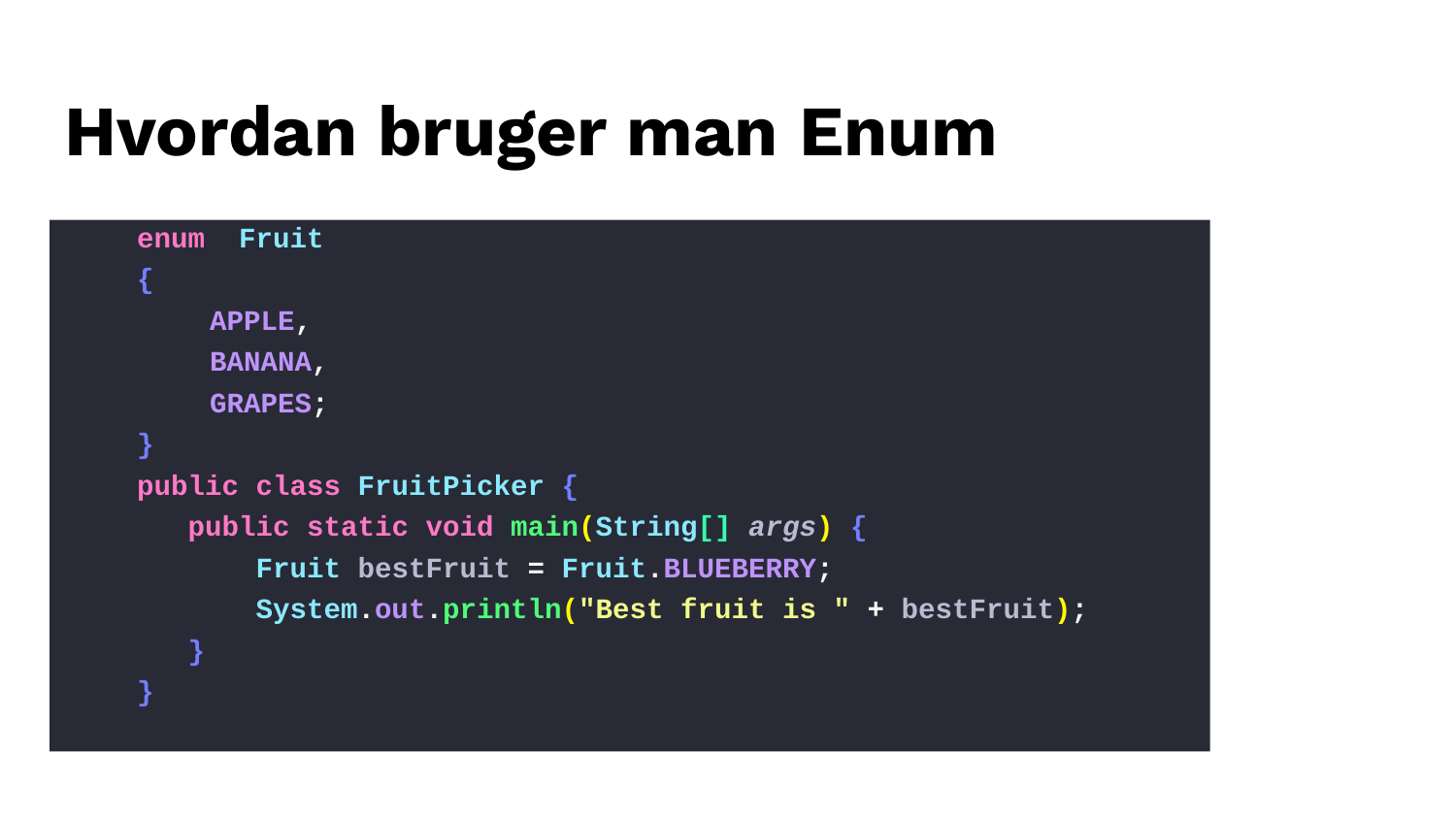

# Hvordan bruger man Enum
enum  Fruit
{
APPLE,
BANANA,
GRAPES;
}
public class FruitPicker {
   public static void main(String[] args) {
       Fruit bestFruit = Fruit.BLUEBERRY;
       System.out.println("Best fruit is " + bestFruit);
   }
}